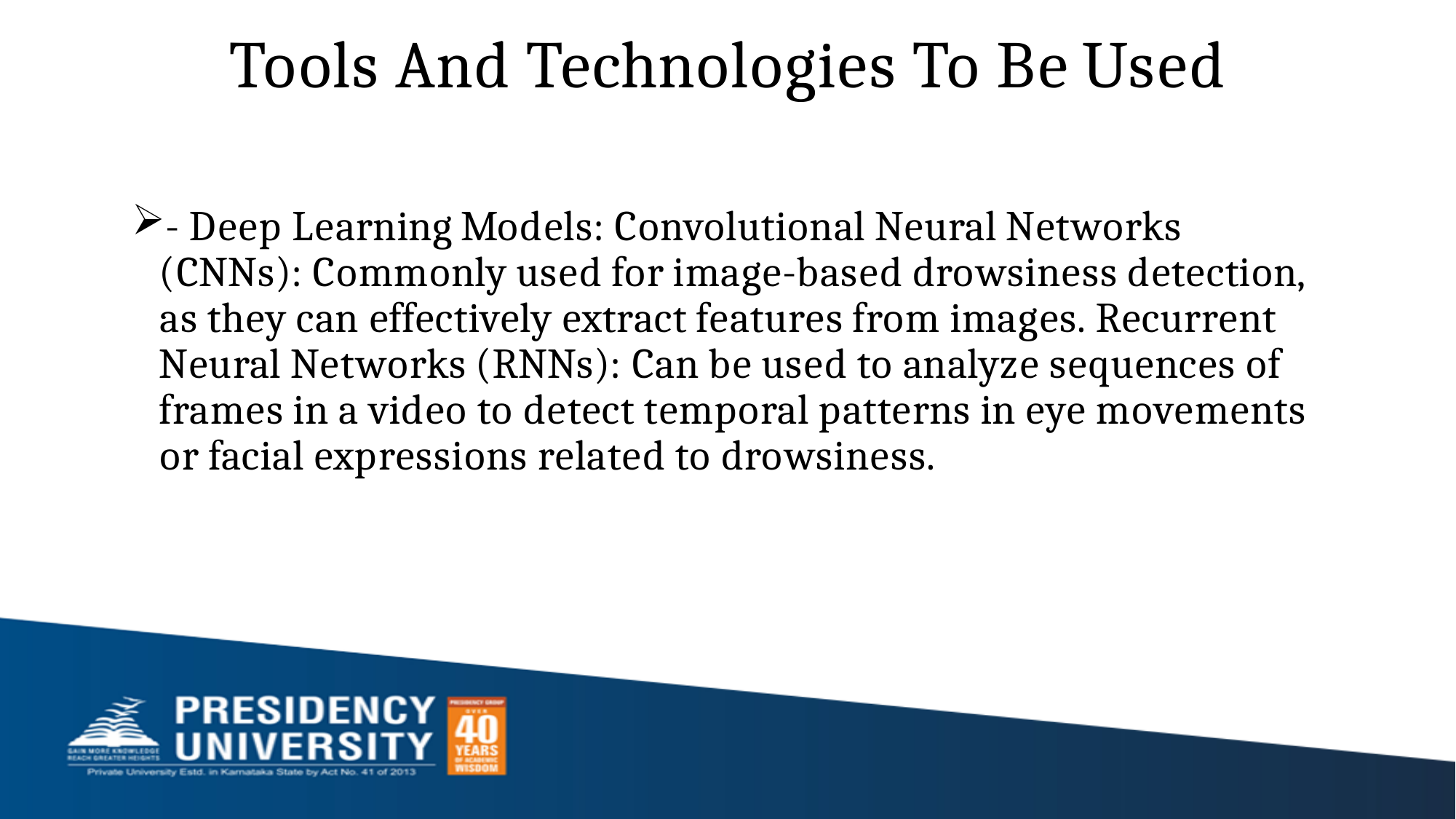

# Tools And Technologies To Be Used
- Deep Learning Models: Convolutional Neural Networks (CNNs): Commonly used for image-based drowsiness detection, as they can effectively extract features from images. Recurrent Neural Networks (RNNs): Can be used to analyze sequences of frames in a video to detect temporal patterns in eye movements or facial expressions related to drowsiness.